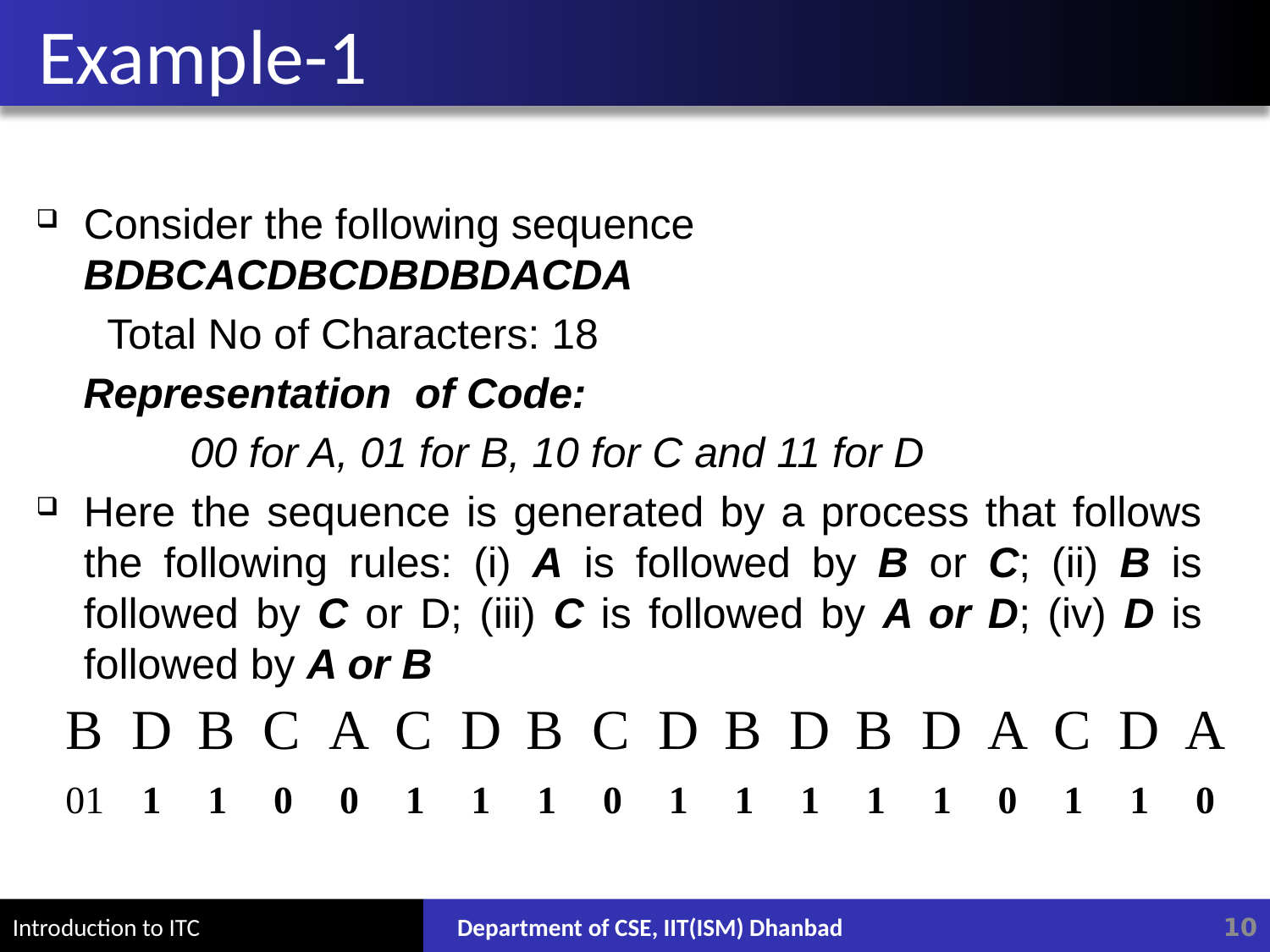

# Example-1
Consider the following sequence BDBCACDBCDBDBDACDA
      Total No of Characters: 18
    Representation  of Code:
             00 for A, 01 for B, 10 for C and 11 for D
Here the sequence is generated by a process that follows the following rules: (i) A is followed by B or C; (ii) B is followed by C or D; (iii) C is followed by A or D; (iv) D is followed by A or B
| B | D | B | C | A | C | D | B | C | D | B | D | B | D | A | C | D | A |
| --- | --- | --- | --- | --- | --- | --- | --- | --- | --- | --- | --- | --- | --- | --- | --- | --- | --- |
| 01 | 1 | 1 | 0 | 0 | 1 | 1 | 1 | 0 | 1 | 1 | 1 | 1 | 1 | 0 | 1 | 1 | 0 |
Department of CSE, IIT(ISM) Dhanbad
10